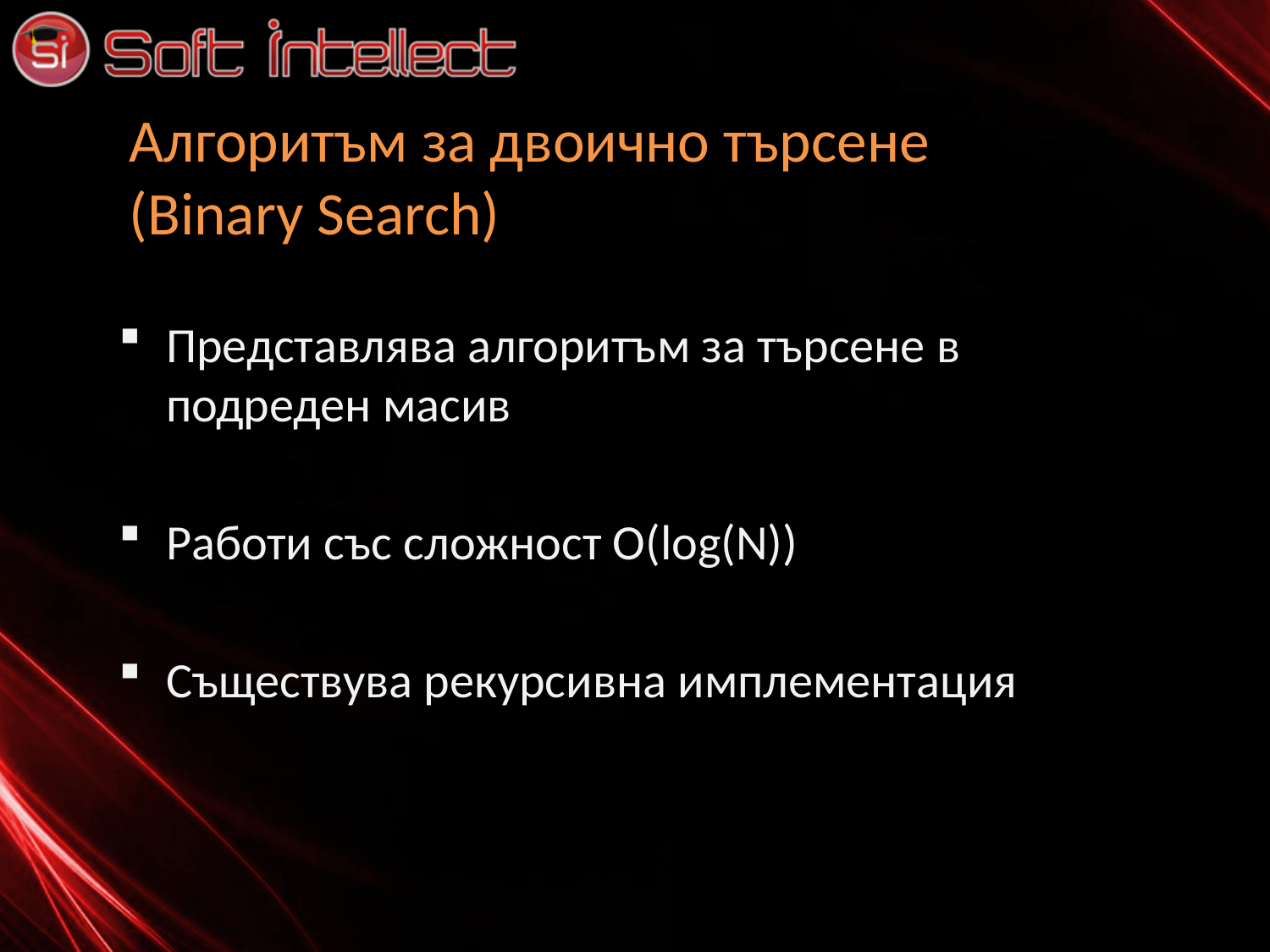

# Алгоритъм за двоично търсене (Binary Search)
Представлява алгоритъм за търсене в подреден масив

Работи със сложност О(log(N))

Съществува рекурсивна имплементация